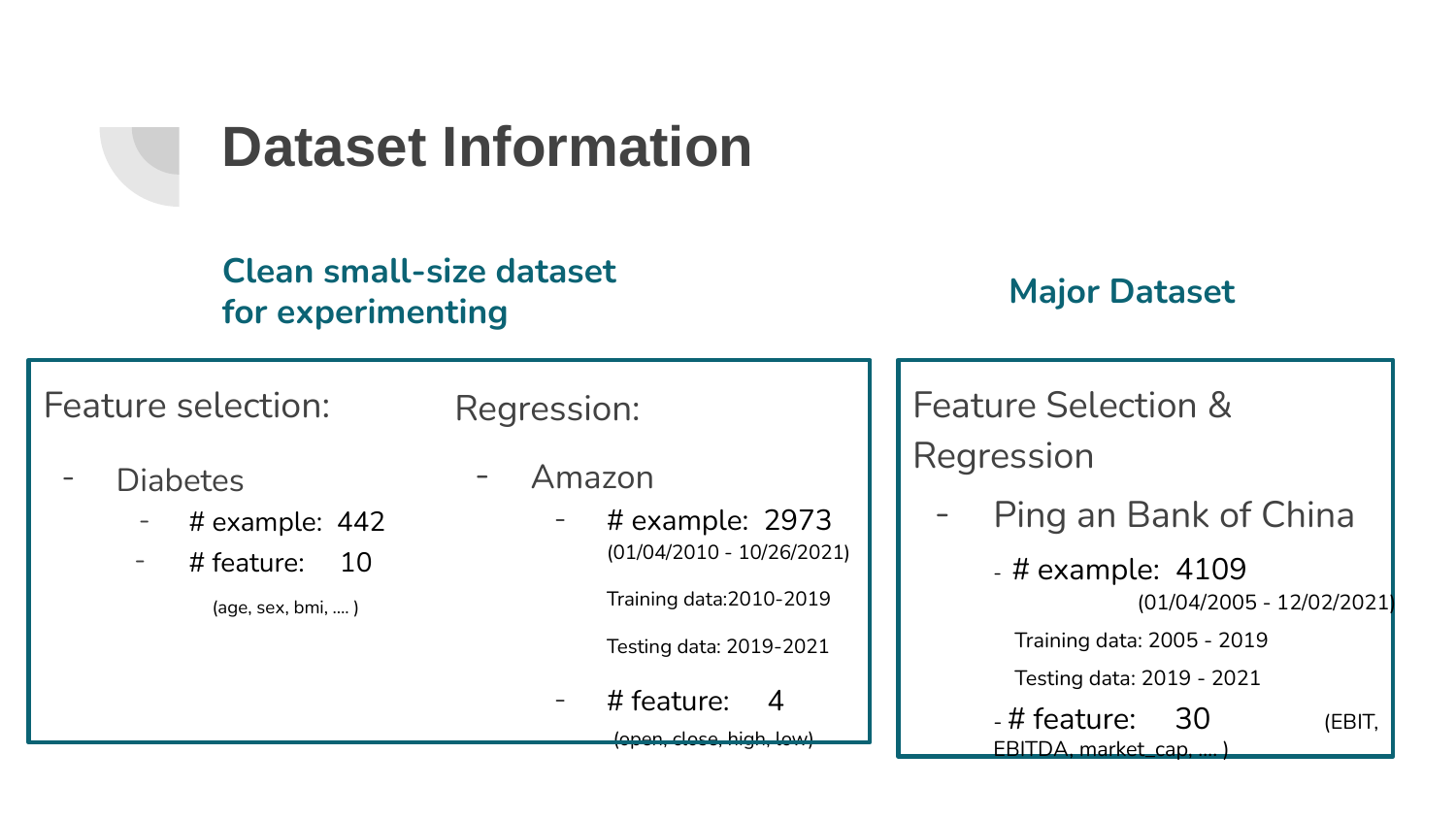

# Dataset Information
Clean small-size dataset for experimenting
Major Dataset
Feature selection:
Diabetes
# example:  442
# feature:     10             (age, sex, bmi, …. )

Feature Selection & Regression
Ping an Bank of China
-  # example:  4109                                                 (01/04/2005 - 12/02/2021)
    Training data: 2005 - 2019
    Testing data: 2019 - 2021
- # feature:     30 		        	   (EBIT, EBITDA, market_cap, …. )

Regression:
Amazon
# example:  2973 (01/04/2010 - 10/26/2021)
Training data:2010-2019
Testing data: 2019-2021
# feature:     4            (open, close, high, low)